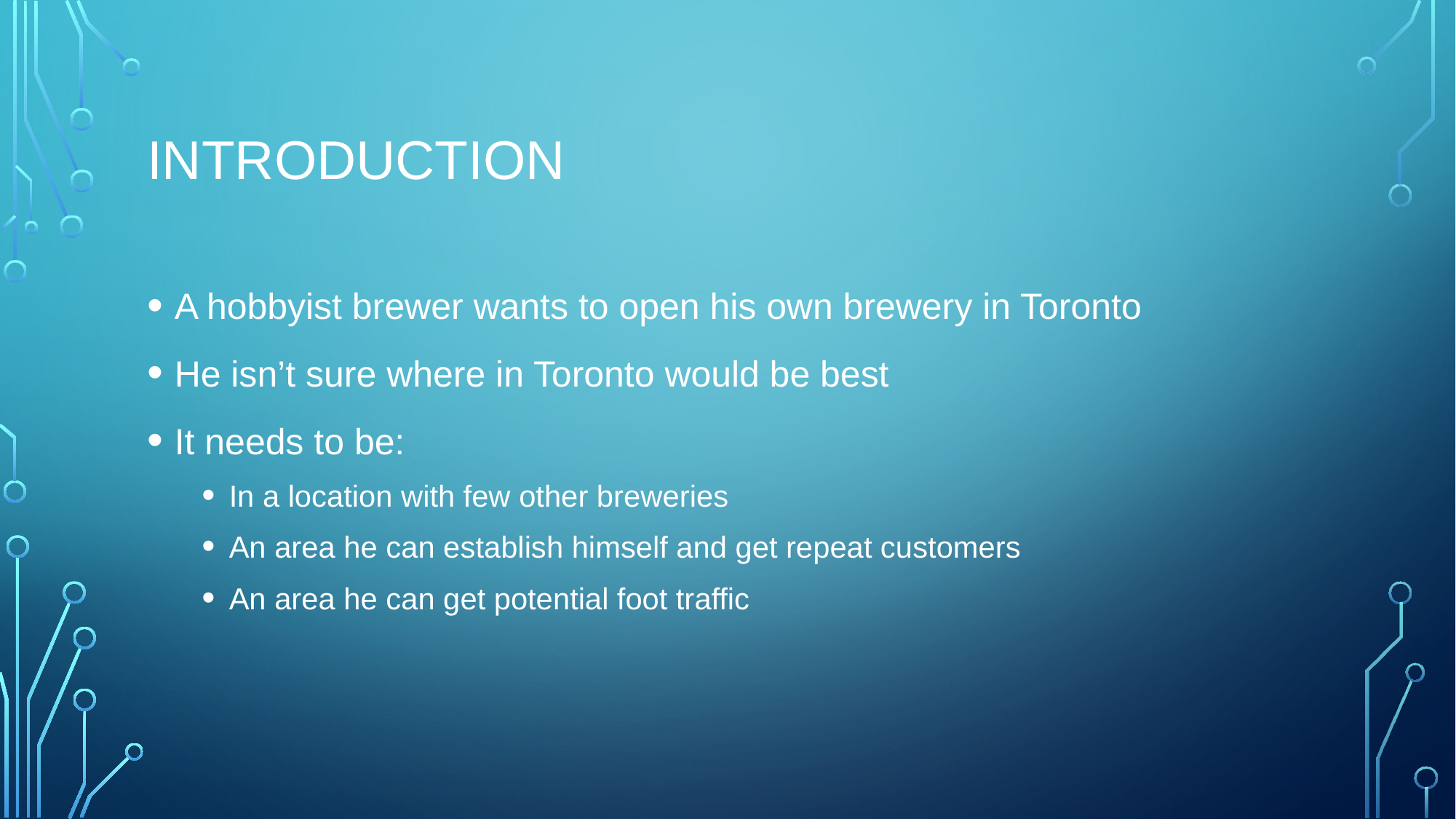

# Introduction
A hobbyist brewer wants to open his own brewery in Toronto
He isn’t sure where in Toronto would be best
It needs to be:
In a location with few other breweries
An area he can establish himself and get repeat customers
An area he can get potential foot traffic